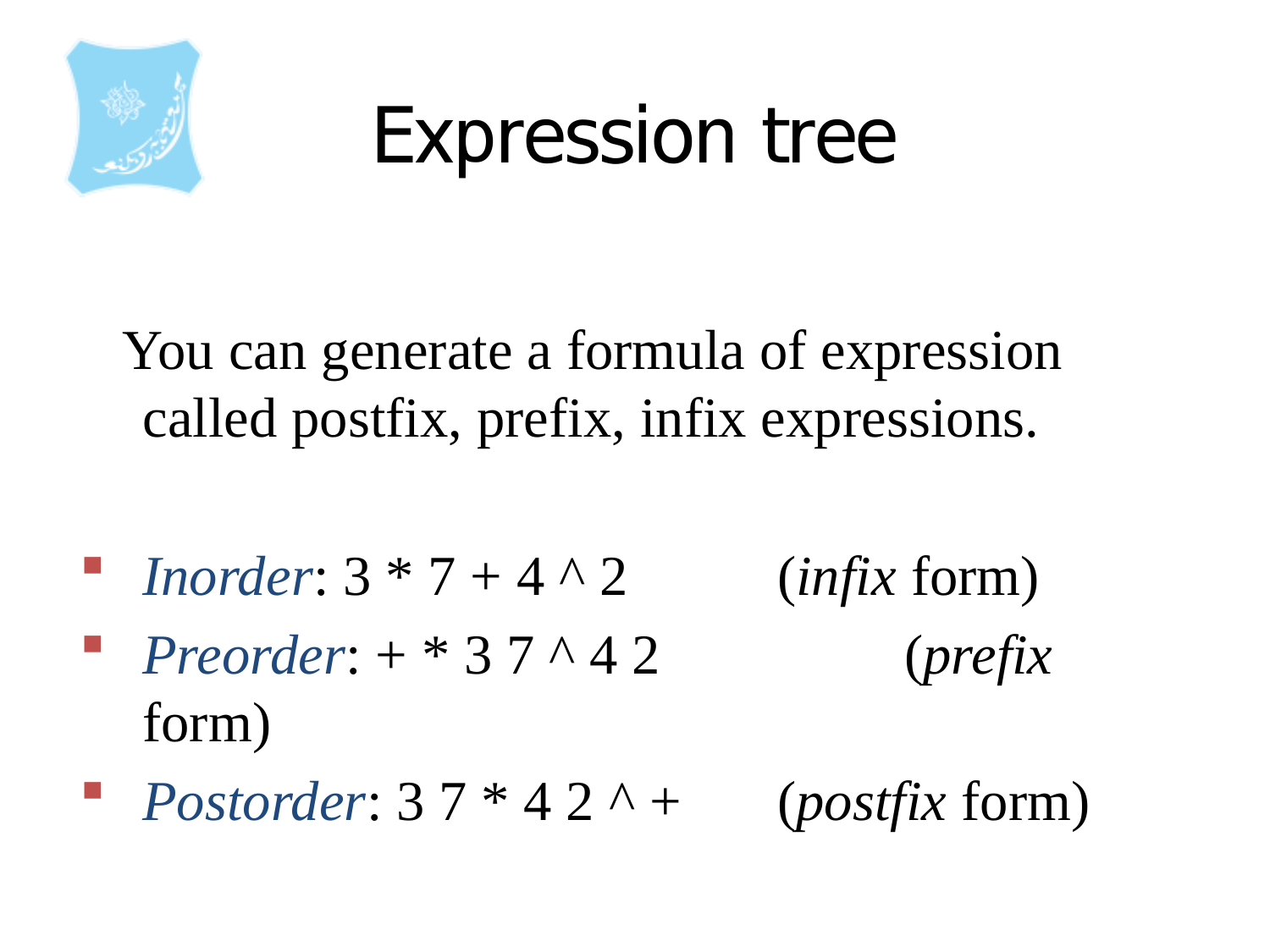

Expression tree
   You can generate a formula of expression called postfix, prefix, infix expressions.

Inorder: 3 * 7 + 4 ^ 2 		(infix form)
Preorder: + * 3 7 ^ 4 2		(prefix form)
Postorder: 3 7 * 4 2 ^ + 	(postfix form)